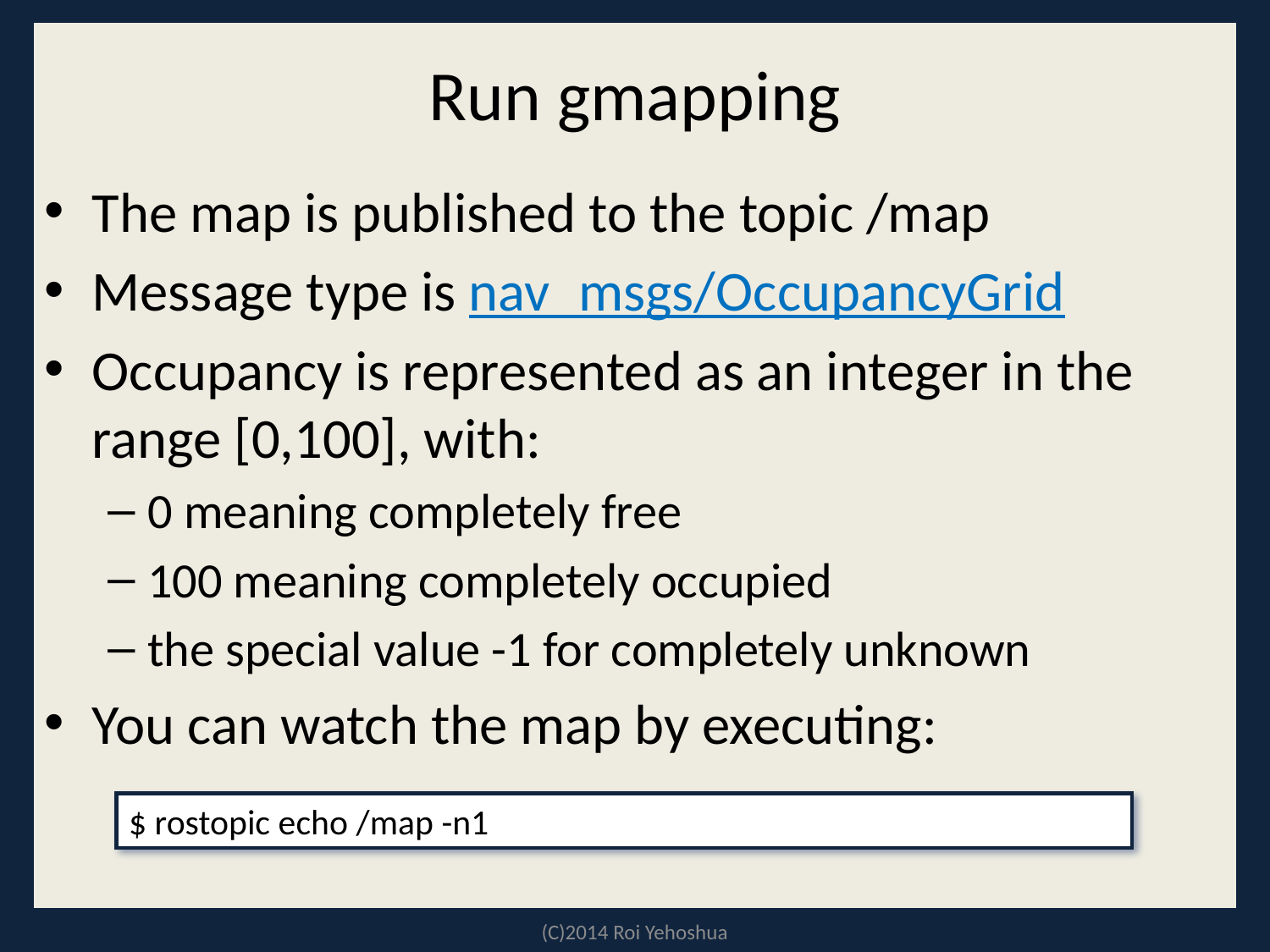

# Run gmapping
The map is published to the topic /map
Message type is nav_msgs/OccupancyGrid
Occupancy is represented as an integer in the range [0,100], with:
0 meaning completely free
100 meaning completely occupied
the special value -1 for completely unknown
You can watch the map by executing:

$ rostopic echo /map -n1
(C)2014 Roi Yehoshua